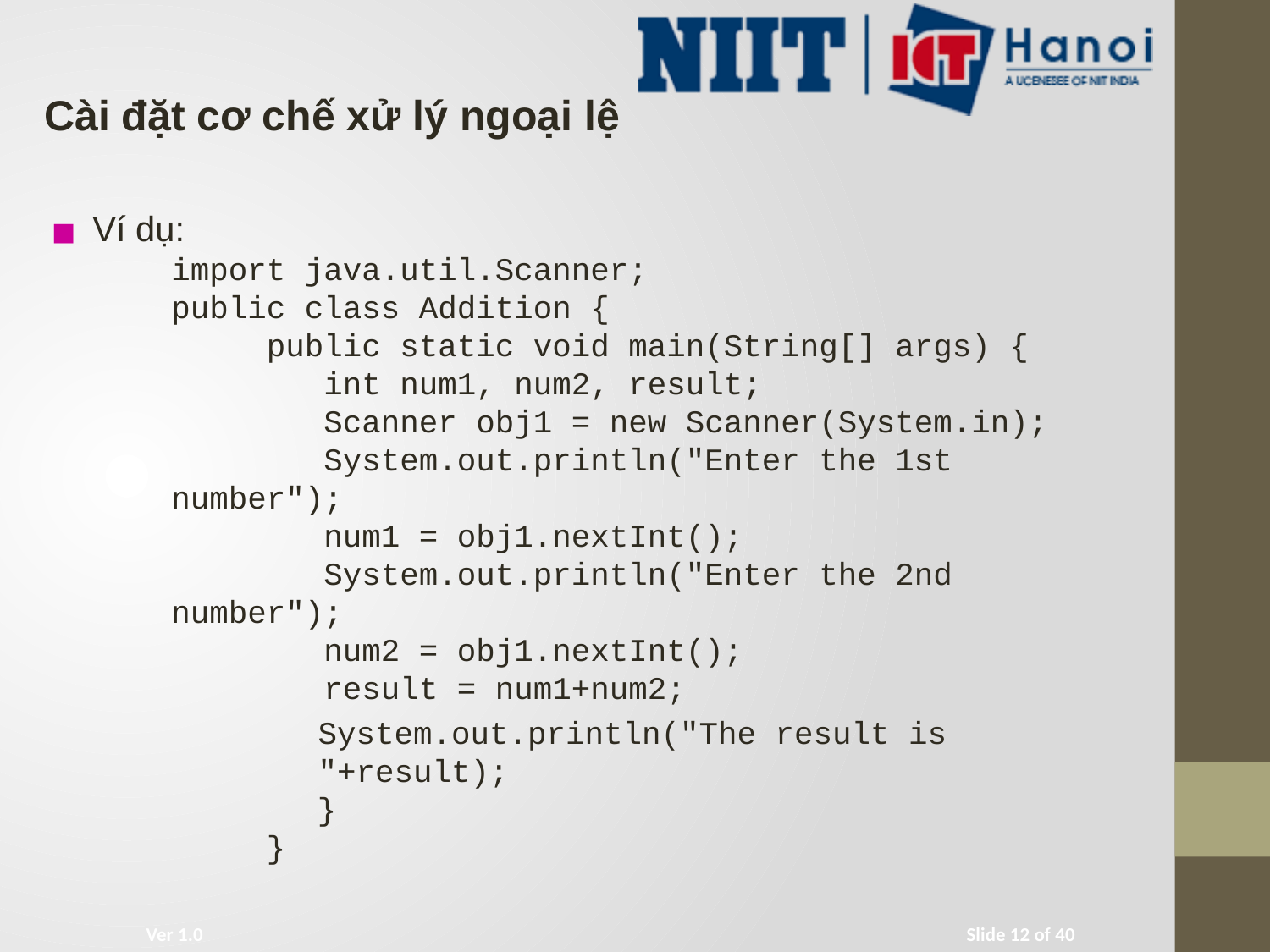

Cài đặt cơ chế xử lý ngoại lệ
Ví dụ:
import java.util.Scanner;
public class Addition {
     public static void main(String[] args) {
        int num1, num2, result;
        Scanner obj1 = new Scanner(System.in);
        System.out.println("Enter the 1st number");
        num1 = obj1.nextInt();
        System.out.println("Enter the 2nd number");
        num2 = obj1.nextInt();
        result = num1+num2;
		 System.out.println("The result is 			 "+result);
    	 }
     }